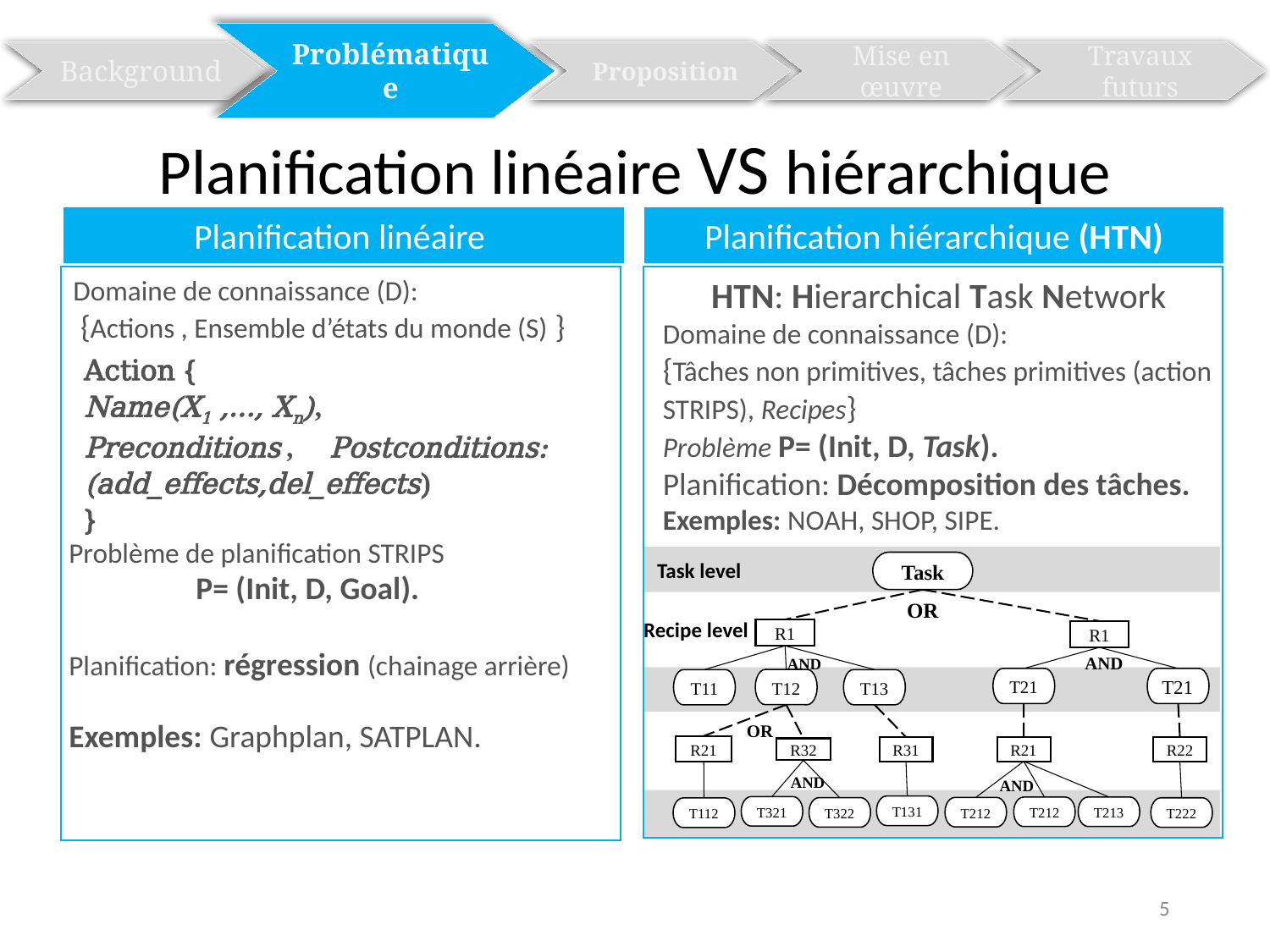

Problématique
Background
Mise en œuvre
Travaux futurs
Proposition
# Planification linéaire VS hiérarchique
Planification linéaire
Planification hiérarchique (HTN)
Domaine de connaissance (D):
 {Actions , Ensemble d’états du monde (S) }

Action {
Name(X1 ,…, Xn),
Preconditions ,     Postconditions:(add_effects,del_effects)
}
HTN: Hierarchical Task Network
Domaine de connaissance (D):
{Tâches non primitives, tâches primitives (action STRIPS), Recipes}
Problème P= (Init, D, Task).
Planification: Décomposition des tâches.
Exemples: NOAH, SHOP, SIPE.

Problème de planification STRIPS
	P= (Init, D, Goal).

Planification: régression (chainage arrière)

Exemples: Graphplan, SATPLAN.

Task level
Task
R21
R31
R32
R21
R22
AND
R1
AND
OR
AND
OR
AND
T11
R1
T12
T13
T21

T112
T131
T321
T213
T212
T322
T222
T212
T21

Recipe level
5